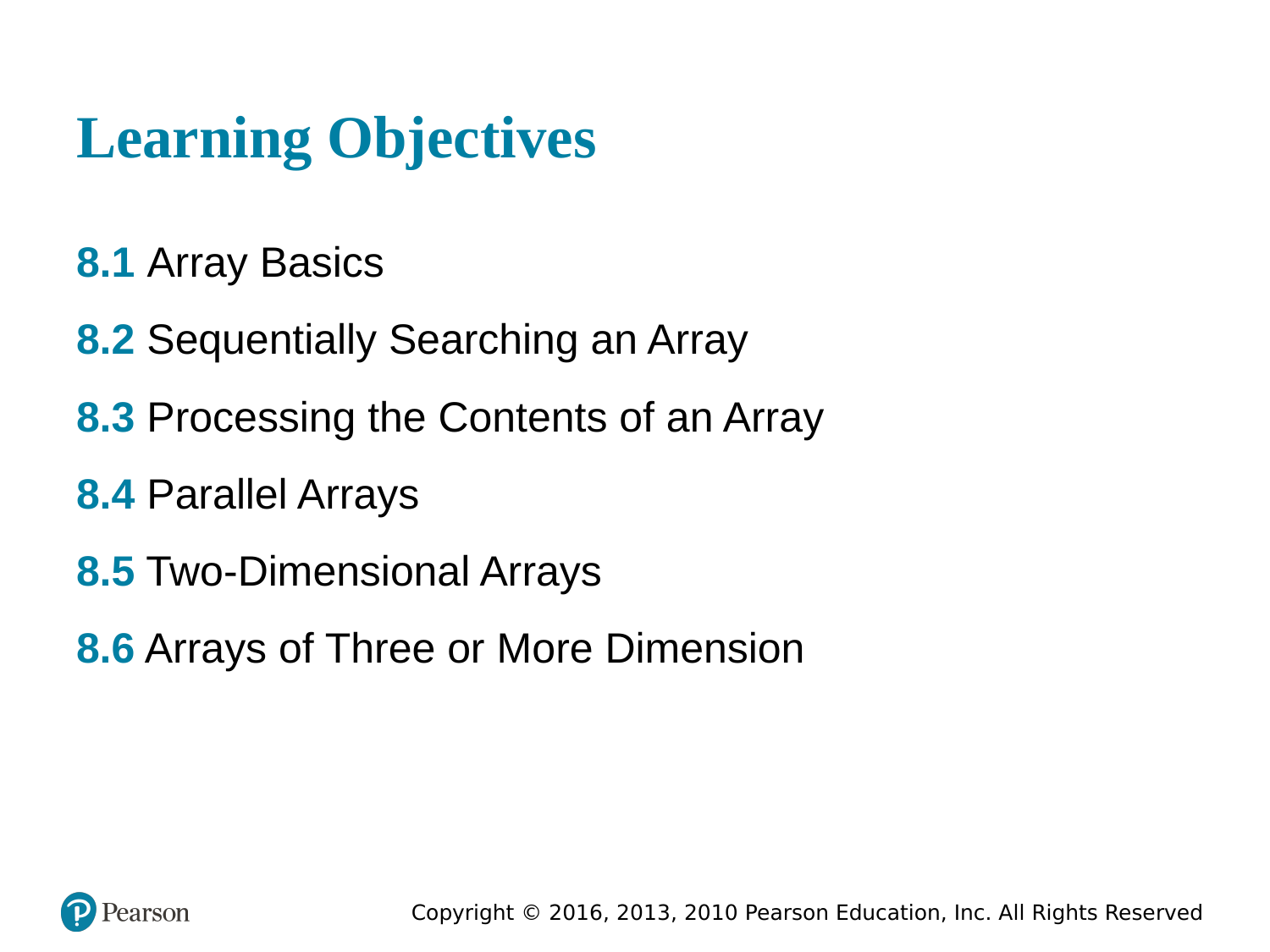

# Learning Objectives
8.1 Array Basics
8.2 Sequentially Searching an Array
8.3 Processing the Contents of an Array
8.4 Parallel Arrays
8.5 Two-Dimensional Arrays
8.6 Arrays of Three or More Dimension